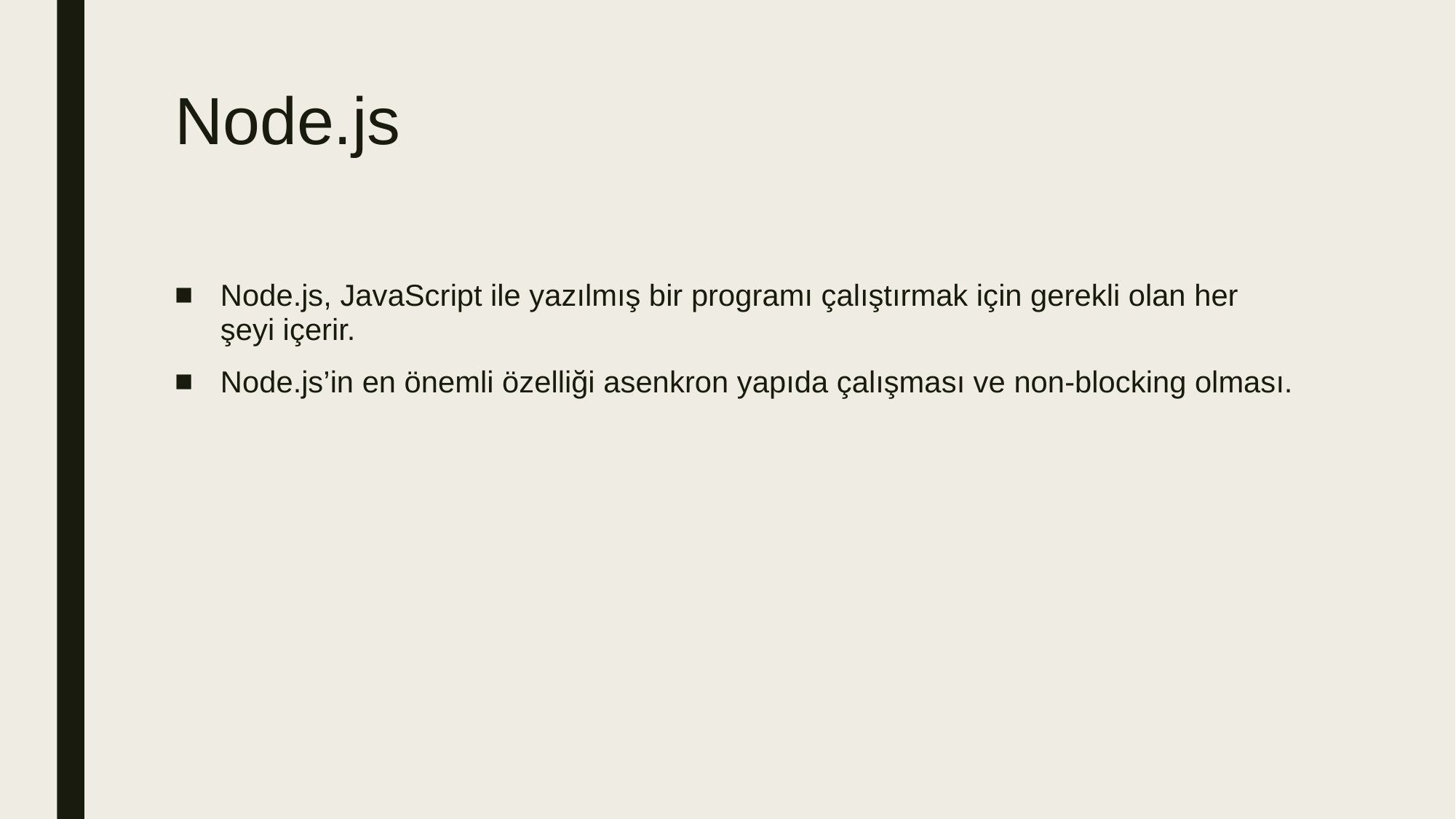

# Node.js
Node.js, JavaScript ile yazılmış bir programı çalıştırmak için gerekli olan her şeyi içerir.
Node.js’in en önemli özelliği asenkron yapıda çalışması ve non-blocking olması.